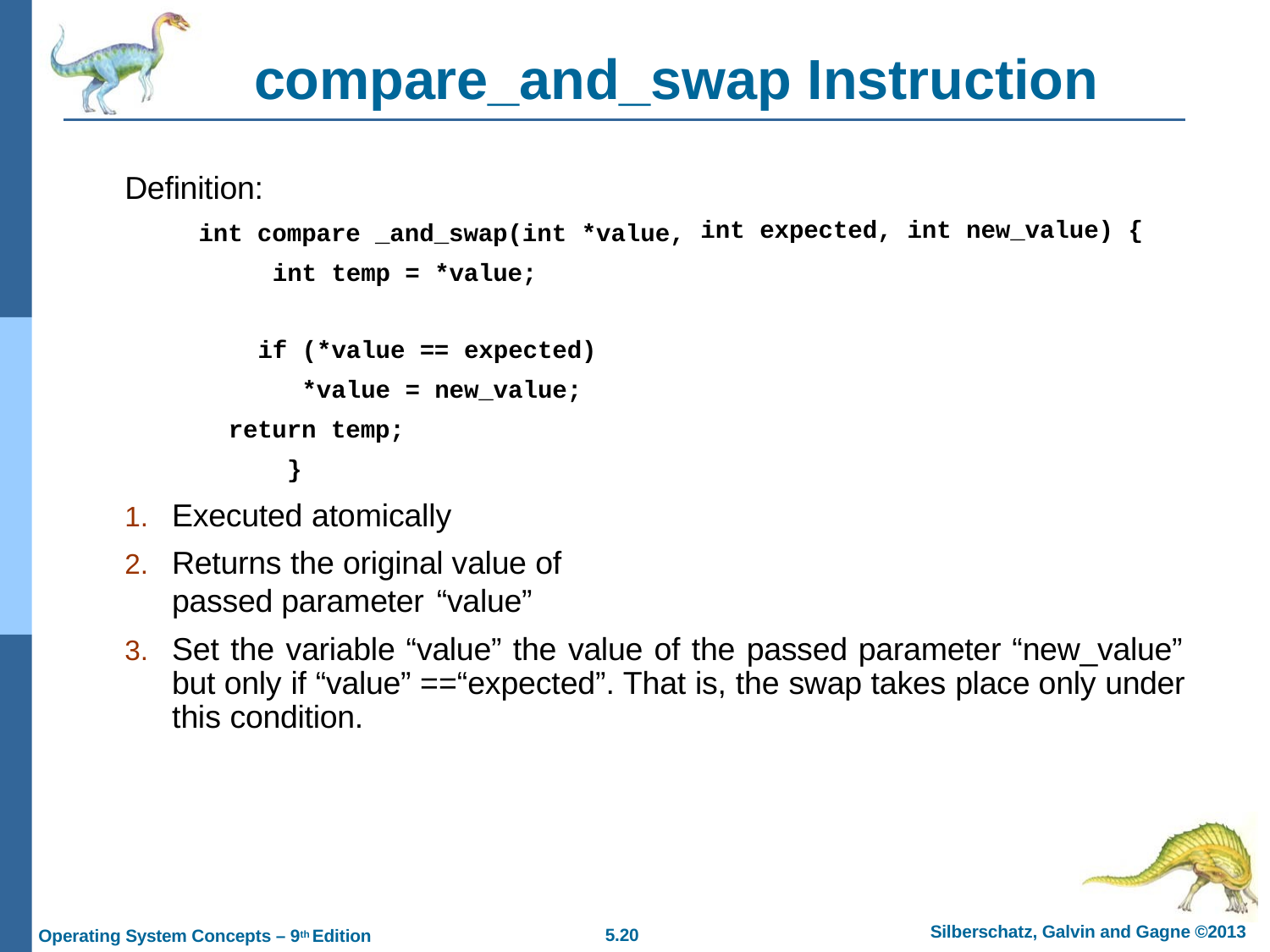

# compare_and_swap Instruction
Definition:
int compare _and_swap(int *value,  int temp = *value;
int expected,
int new_value) {
if (*value == expected)
*value = new_value;  return temp;
}
Executed atomically
Returns the original value of passed parameter “value”
Set the variable “value” the value of the passed parameter “new_value”  but only if “value” ==“expected”. That is, the swap takes place only under  this condition.
Silberschatz, Galvin and Gagne ©2013
5.20
Operating System Concepts – 9th Edition